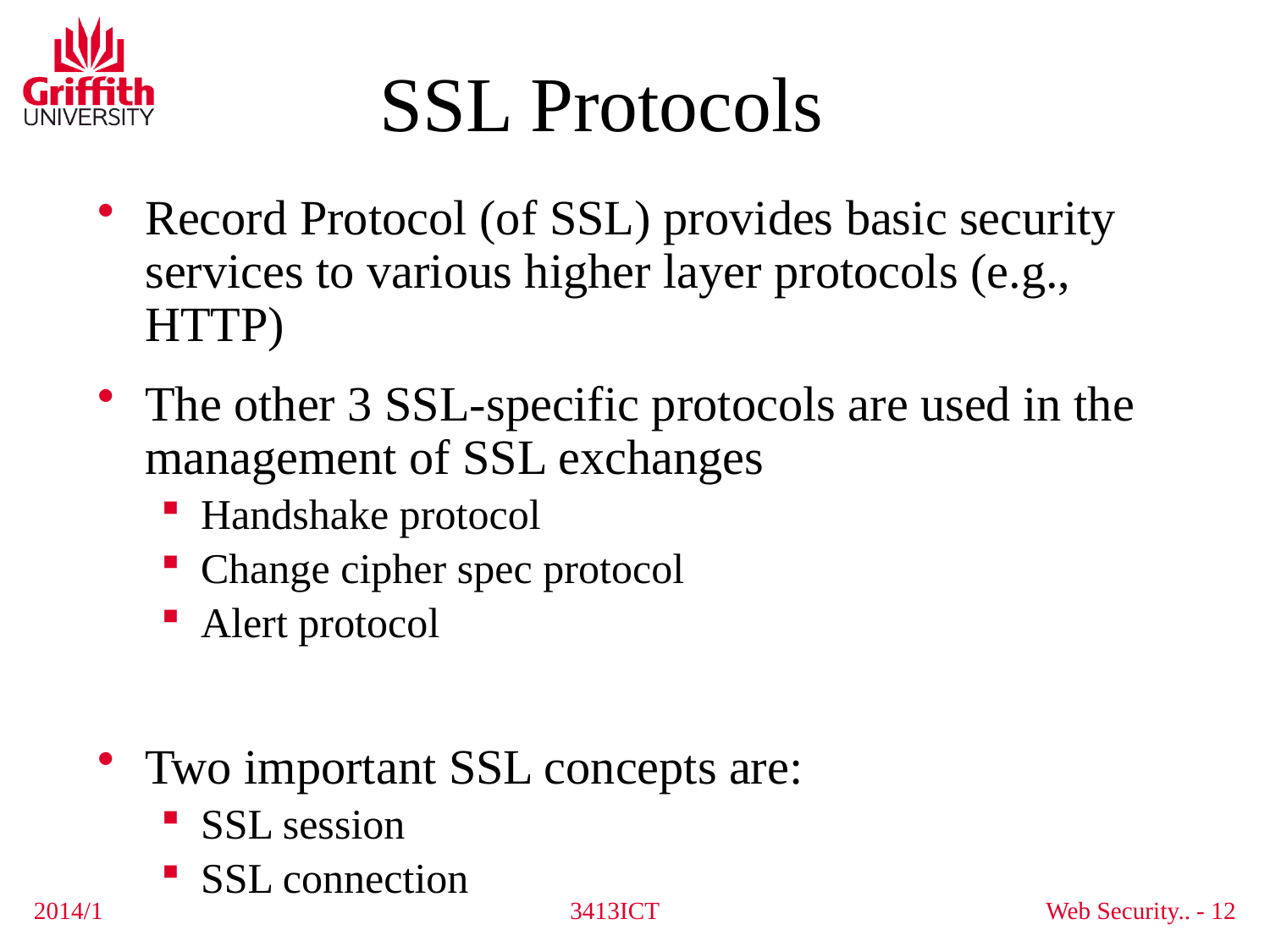

# SSL Protocols
Record Protocol (of SSL) provides basic security services to various higher layer protocols (e.g., HTTP)

The other 3 SSL-specific protocols are used in the management of SSL exchanges
Handshake protocol
Change cipher spec protocol
Alert protocol

Two important SSL concepts are:
SSL session
SSL connection
2014/1
3413ICT
Web Security.. - 12